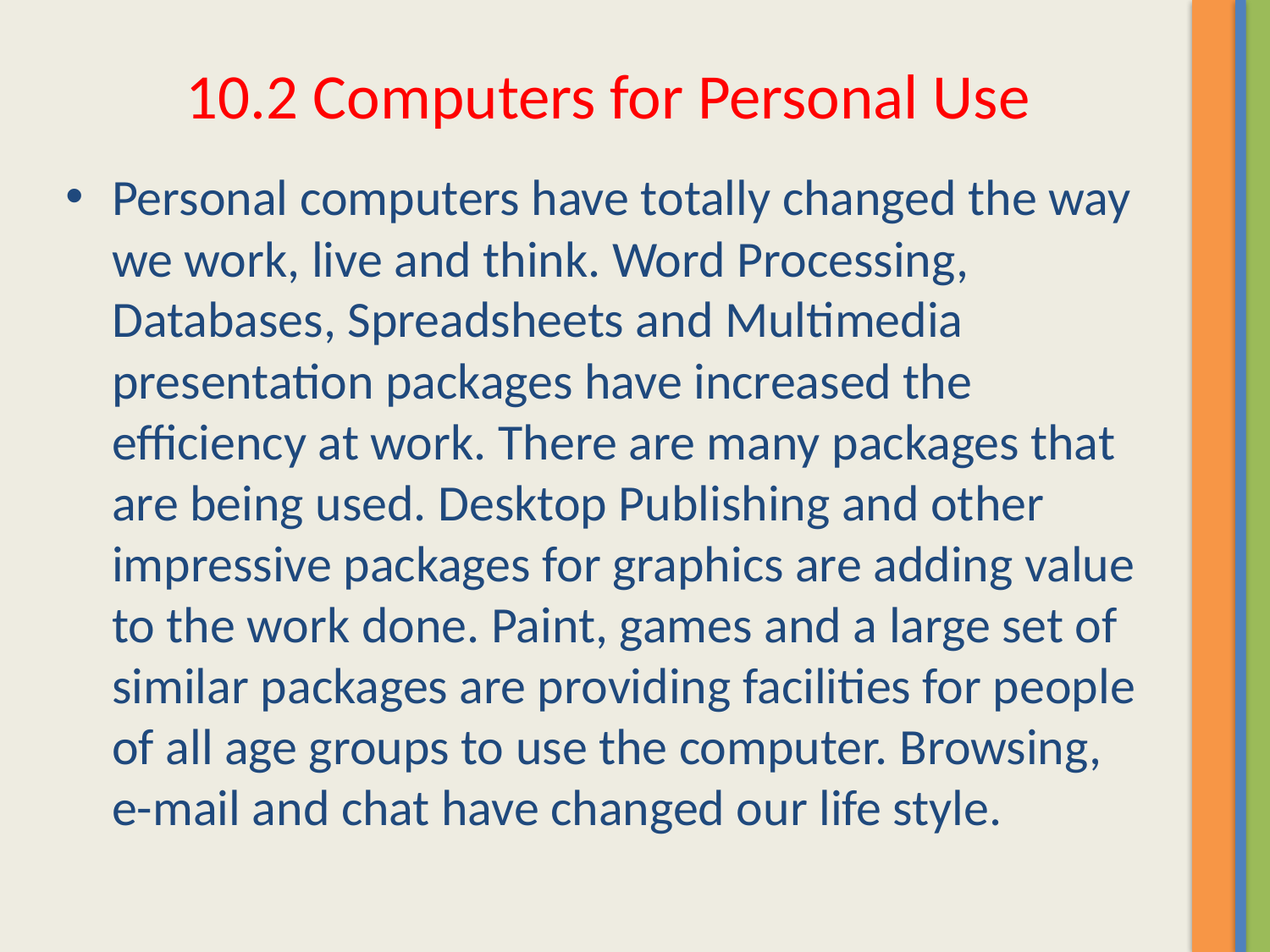

# 10.2 Computers for Personal Use
Personal computers have totally changed the way we work, live and think. Word Processing, Databases, Spreadsheets and Multimedia presentation packages have increased the efficiency at work. There are many packages that are being used. Desktop Publishing and other impressive packages for graphics are adding value to the work done. Paint, games and a large set of similar packages are providing facilities for people of all age groups to use the computer. Browsing, e-mail and chat have changed our life style.